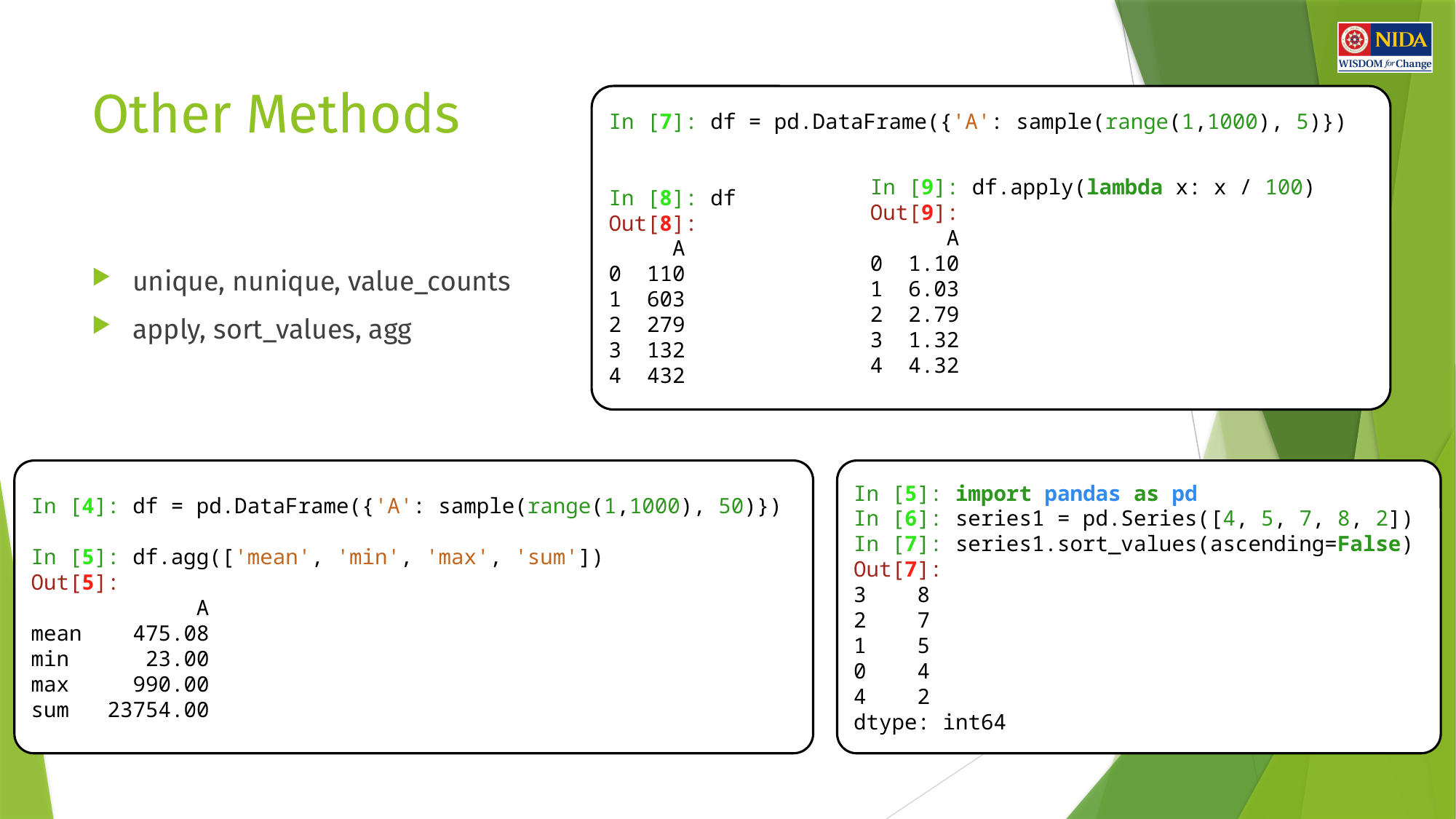

# Other Methods
In [7]: df = pd.DataFrame({'A': sample(range(1,1000), 5)})

In [8]: df
Out[8]:
     A
0  110
1  603
2  279
3  132
4  432
In [9]: df.apply(lambda x: x / 100)
Out[9]:
      A
0  1.10
1  6.03
2  2.79
3  1.32
4  4.32
unique, nunique, value_counts
apply, sort_values, agg
In [4]: df = pd.DataFrame({'A': sample(range(1,1000), 50)})

In [5]: df.agg(['mean', 'min', 'max', 'sum'])
Out[5]:
             A
mean    475.08
min      23.00
max     990.00
sum   23754.00
In [5]: import pandas as pd
In [6]: series1 = pd.Series([4, 5, 7, 8, 2])
In [7]: series1.sort_values(ascending=False)
Out[7]:
3    8
2    7
1    5
0    4
4    2
dtype: int64